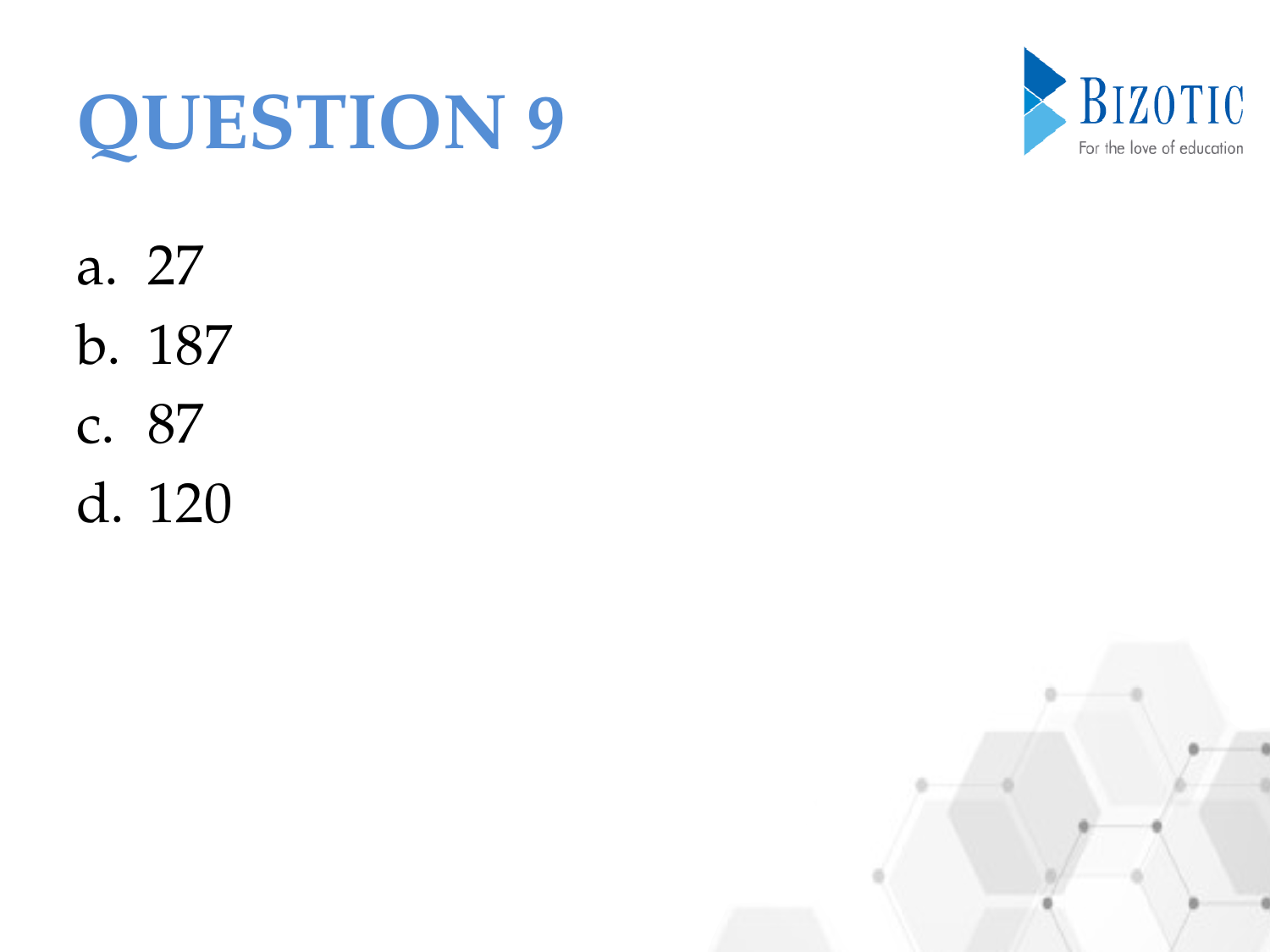

# QUESTION 9
27
187
87
120